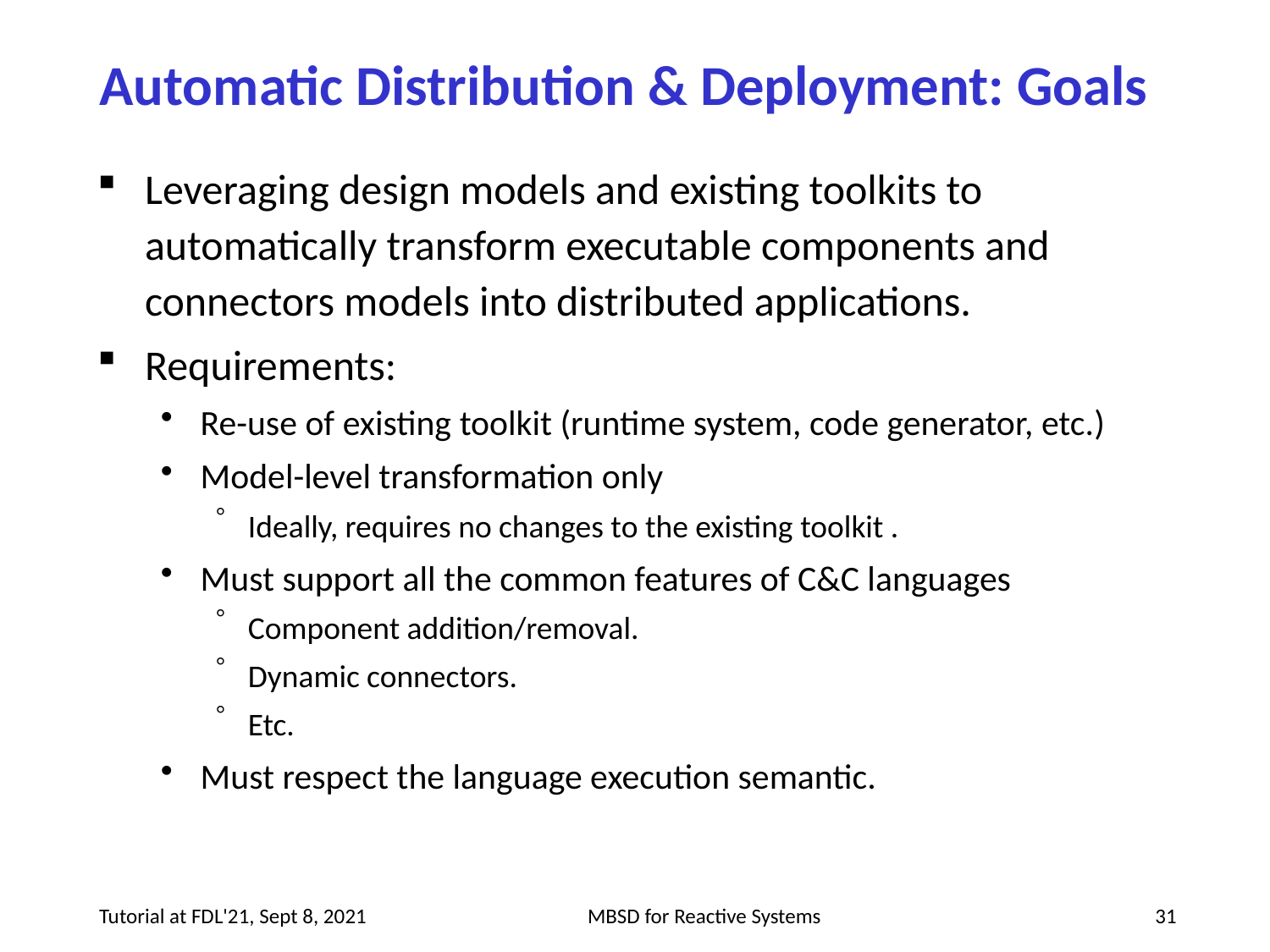

# Automatic Distribution & Deployment: Goals
Leveraging design models and existing toolkits to automatically transform executable components and connectors models into distributed applications.
Requirements:
Re-use of existing toolkit (runtime system, code generator, etc.)
Model-level transformation only
Ideally, requires no changes to the existing toolkit .
Must support all the common features of C&C languages
Component addition/removal.
Dynamic connectors.
Etc.
Must respect the language execution semantic.

MBSD for Reactive Systems
Tutorial at FDL'21, Sept 8, 2021
31